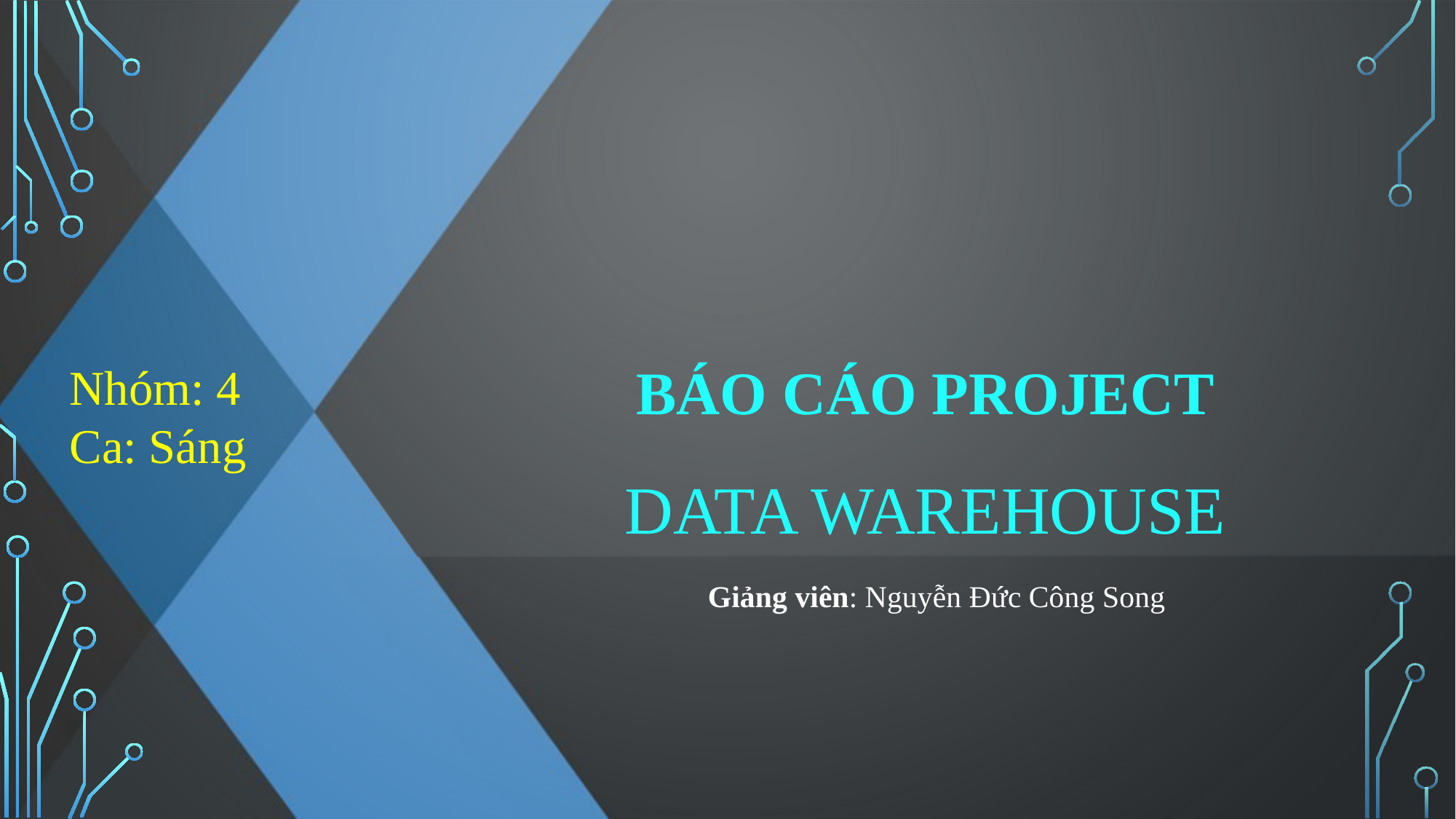

# BÁO CÁO PROJECT Data warehouse
Nhóm: 4
Ca: Sáng

Giảng viên: Nguyễn Đức Công Song